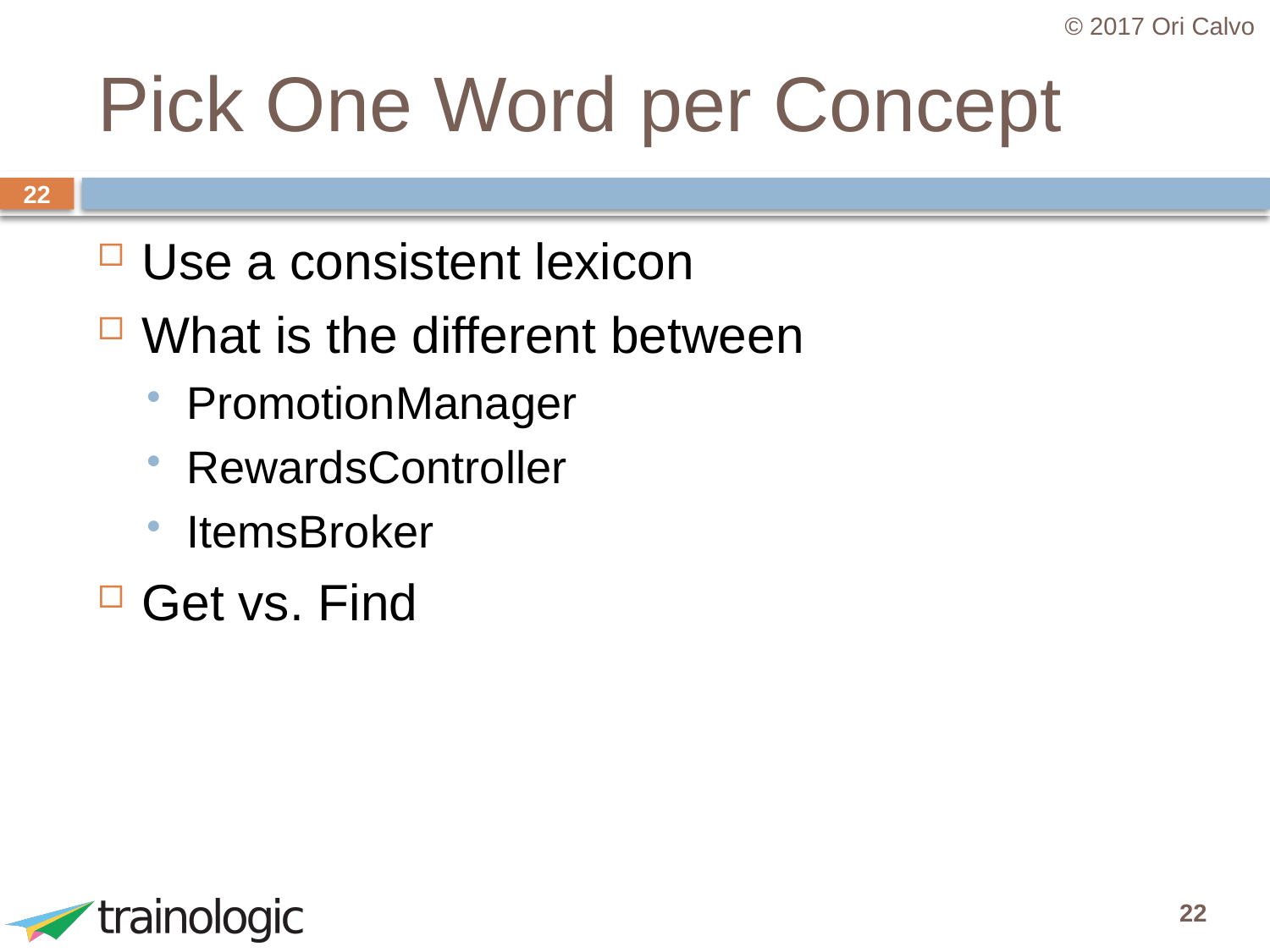

© 2017 Ori Calvo
# Pick One Word per Concept
22
Use a consistent lexicon
What is the different between
PromotionManager
RewardsController
ItemsBroker
Get vs. Find